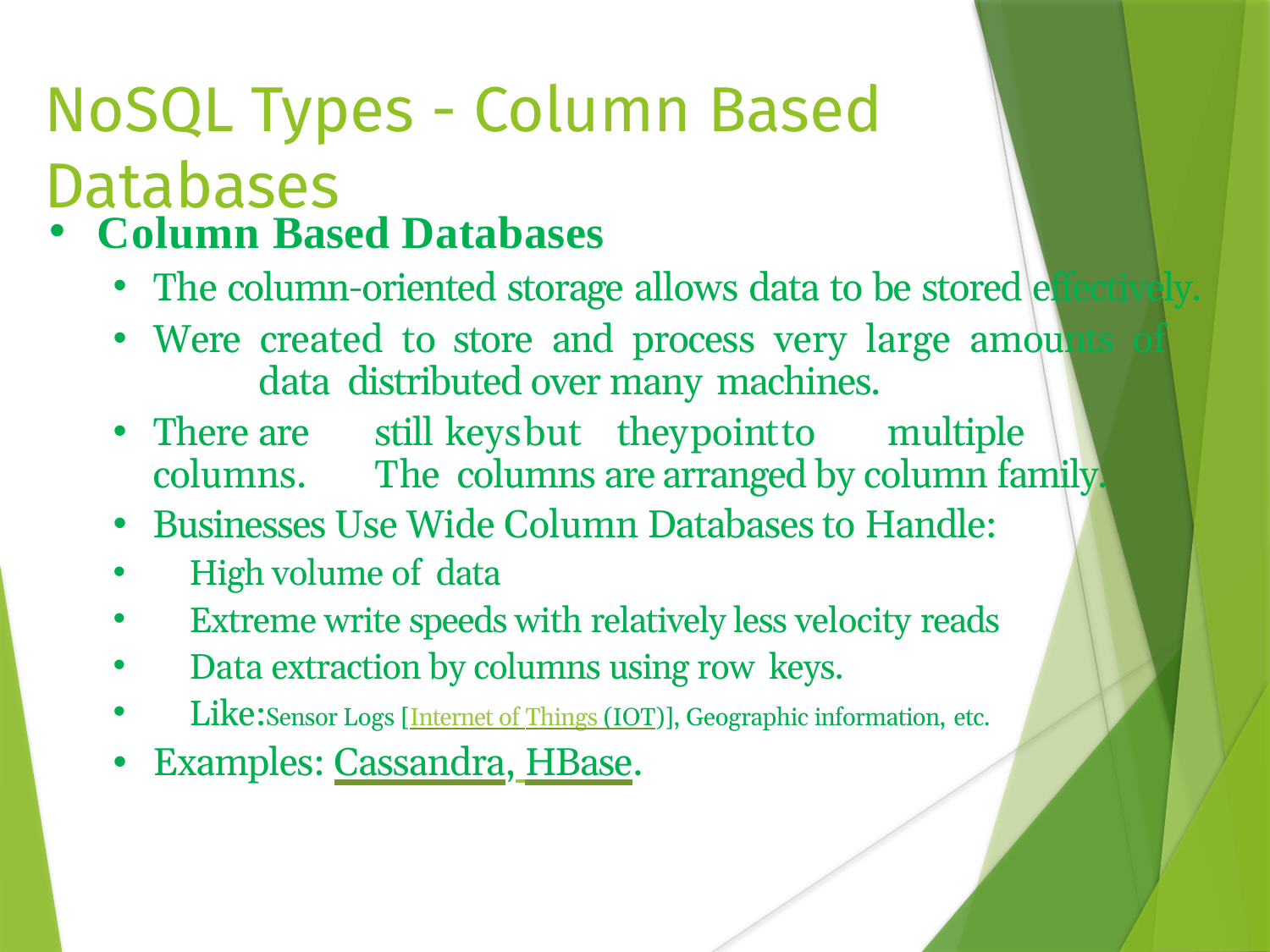

# NoSQL Types - Column Based Databases
Column Based Databases
The column-oriented storage allows data to be stored effectively.
Were  created  to  store  and  process  very  large  amounts  of	data  distributed over many machines.
There	are	still	keys	but	they	point	to	multiple	columns.	The  columns are arranged by column family.
Businesses Use Wide Column Databases to Handle:
High volume of data
Extreme write speeds with relatively less velocity reads
Data extraction by columns using row keys.
Like:Sensor Logs [Internet of Things (IOT)], Geographic information, etc.
Examples: Cassandra, HBase.